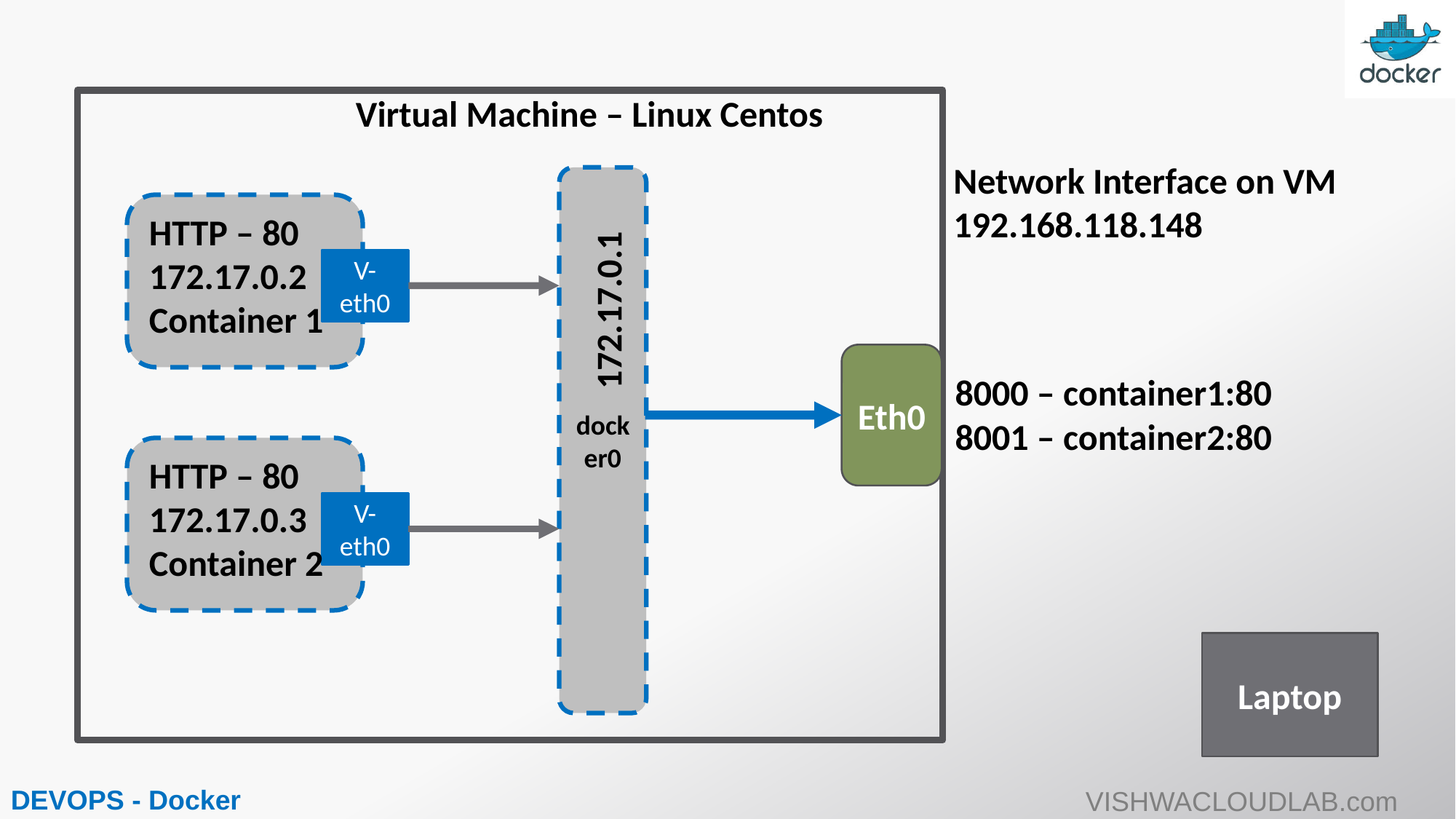

Virtual Machine – Linux Centos

Network Interface on VM
192.168.118.148
docker0

HTTP – 80
172.17.0.2
Container 1
V-eth0
172.17.0.1
Eth0
8000 – container1:80
8001 – container2:80

HTTP – 80
172.17.0.3
Container 2
V-eth0
Laptop